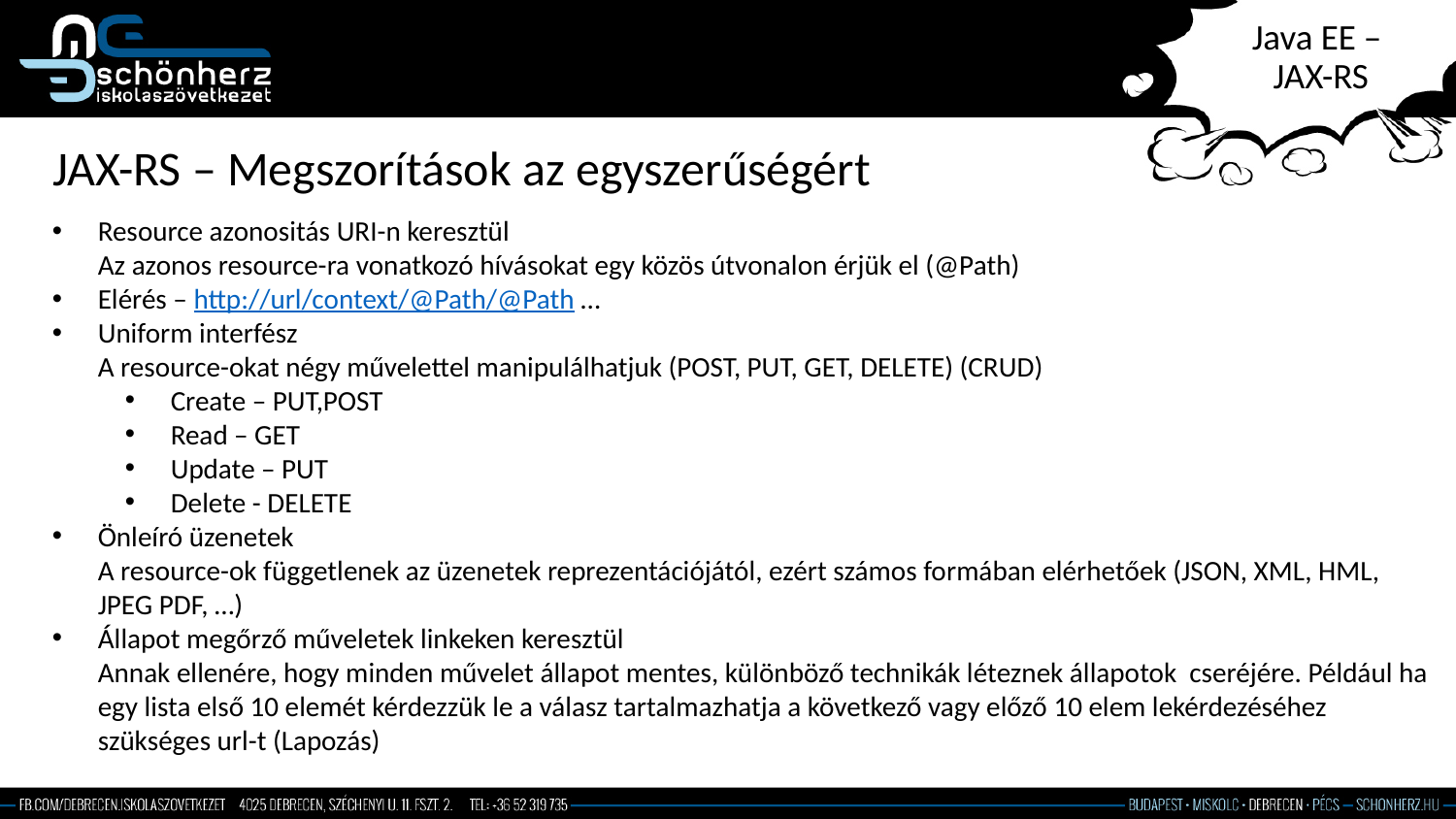

# Java EE – JAX-RS
JAX-RS – Megszorítások az egyszerűségért
Resource azonositás URI-n keresztül
Az azonos resource-ra vonatkozó hívásokat egy közös útvonalon érjük el (@Path)
Elérés – http://url/context/@Path/@Path …
Uniform interfész
A resource-okat négy művelettel manipulálhatjuk (POST, PUT, GET, DELETE) (CRUD)
Create – PUT,POST
Read – GET
Update – PUT
Delete - DELETE
Önleíró üzenetek
A resource-ok függetlenek az üzenetek reprezentációjától, ezért számos formában elérhetőek (JSON, XML, HML, JPEG PDF, …)
Állapot megőrző műveletek linkeken keresztül
Annak ellenére, hogy minden művelet állapot mentes, különböző technikák léteznek állapotok  cseréjére. Például ha egy lista első 10 elemét kérdezzük le a válasz tartalmazhatja a következő vagy előző 10 elem lekérdezéséhez szükséges url-t (Lapozás)